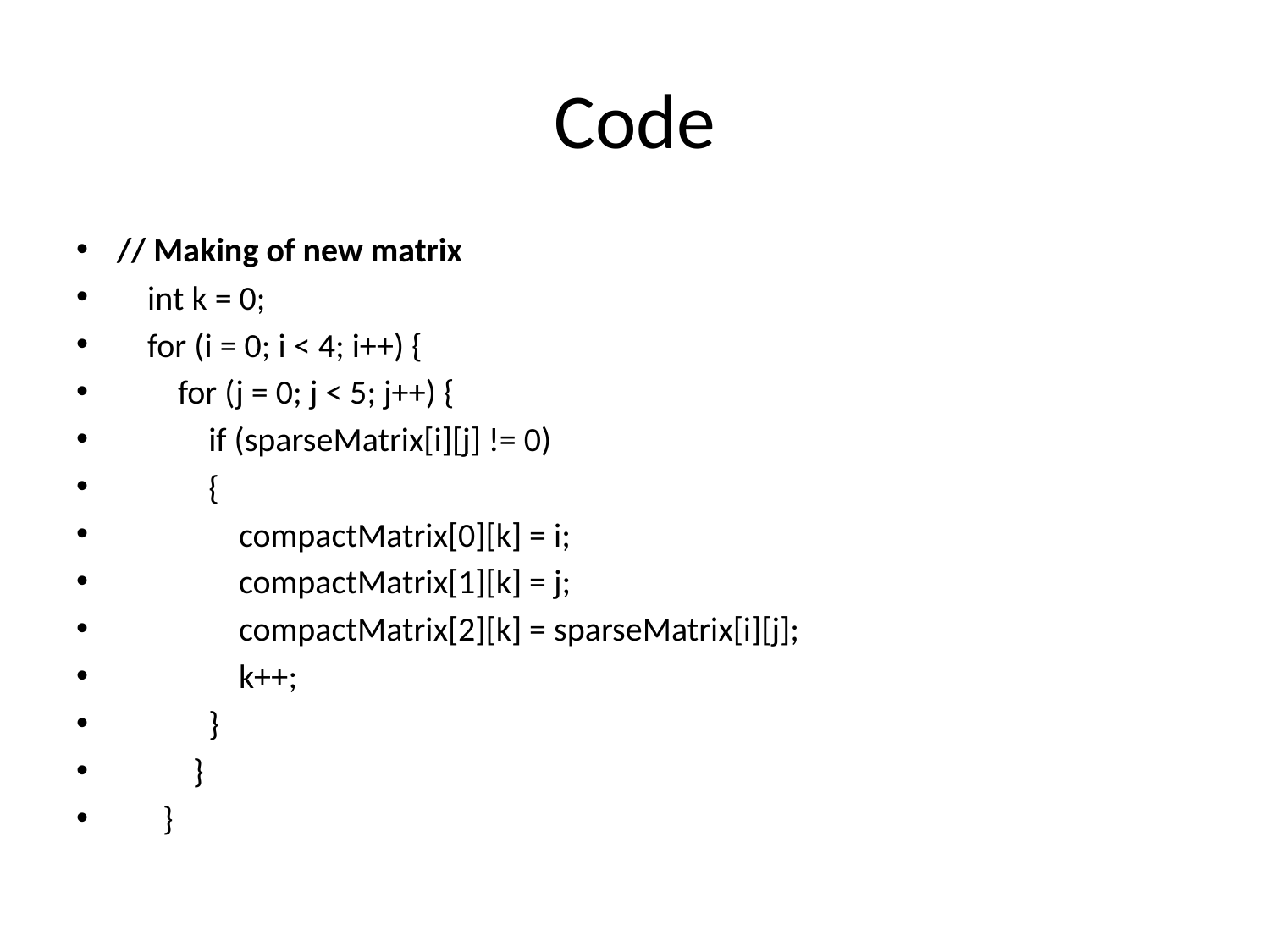

# Code
// Making of new matrix
    int k = 0;
    for (i = 0; i < 4; i++) {
        for (j = 0; j < 5; j++) {
            if (sparseMatrix[i][j] != 0)
            {
                compactMatrix[0][k] = i;
                compactMatrix[1][k] = j;
                compactMatrix[2][k] = sparseMatrix[i][j];
                k++;
            }
 	}
      }